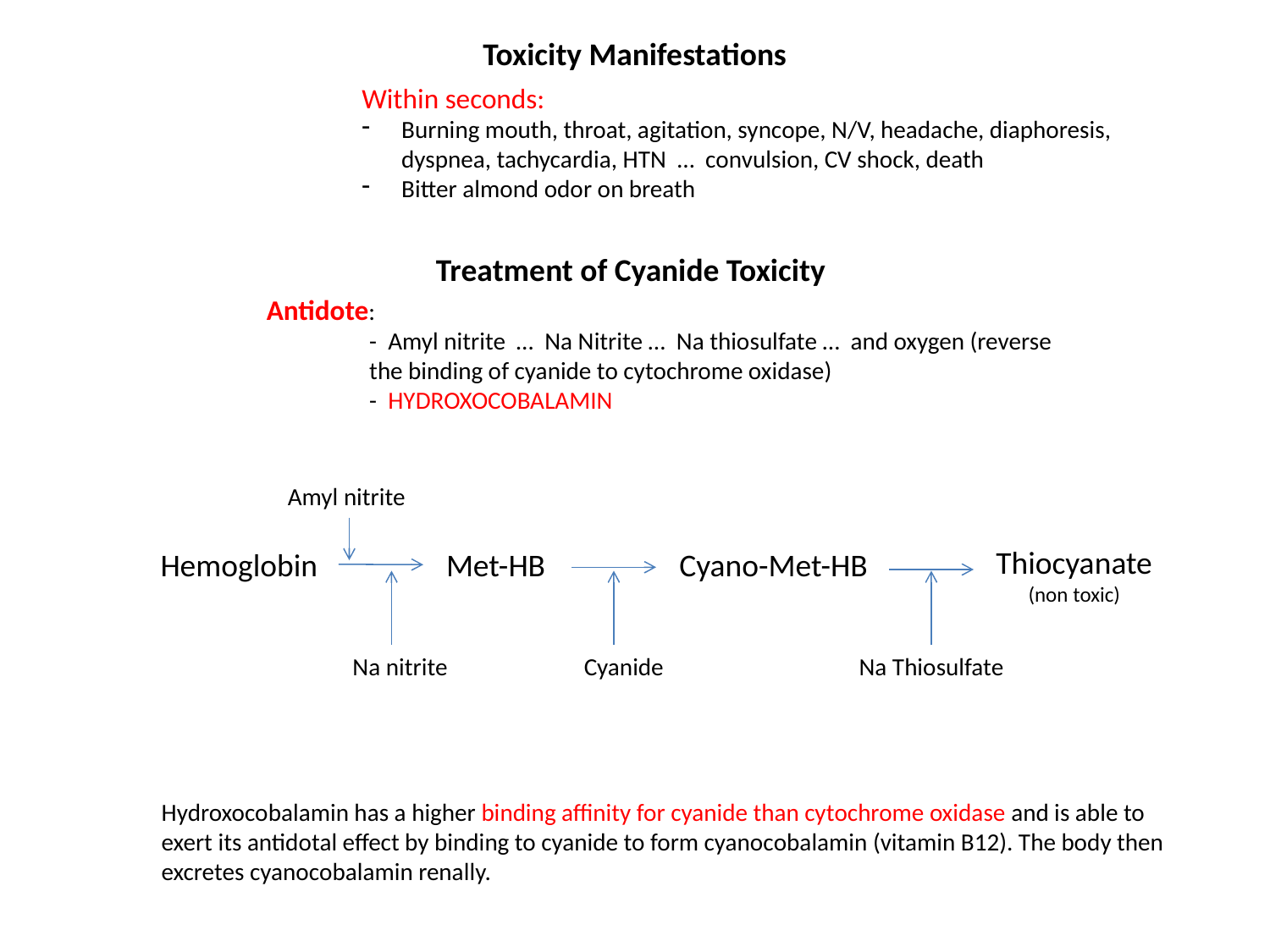

Toxicity Manifestations
Within seconds:
Burning mouth, throat, agitation, syncope, N/V, headache, diaphoresis, dyspnea, tachycardia, HTN  …  convulsion, CV shock, death
Bitter almond odor on breath
Treatment of Cyanide Toxicity
Antidote:
	-  Amyl nitrite  …  Na Nitrite …  Na thiosulfate …  and oxygen (reverse the binding of cyanide to cytochrome oxidase)
	-  HYDROXOCOBALAMIN
Amyl nitrite
Thiocyanate
(non toxic)
Hemoglobin
Met-HB
Cyano-Met-HB
Cyanide
Na nitrite
Na Thiosulfate
Hydroxocobalamin has a higher binding affinity for cyanide than cytochrome oxidase and is able to exert its antidotal effect by binding to cyanide to form cyanocobalamin (vitamin B12). The body then excretes cyanocobalamin renally.